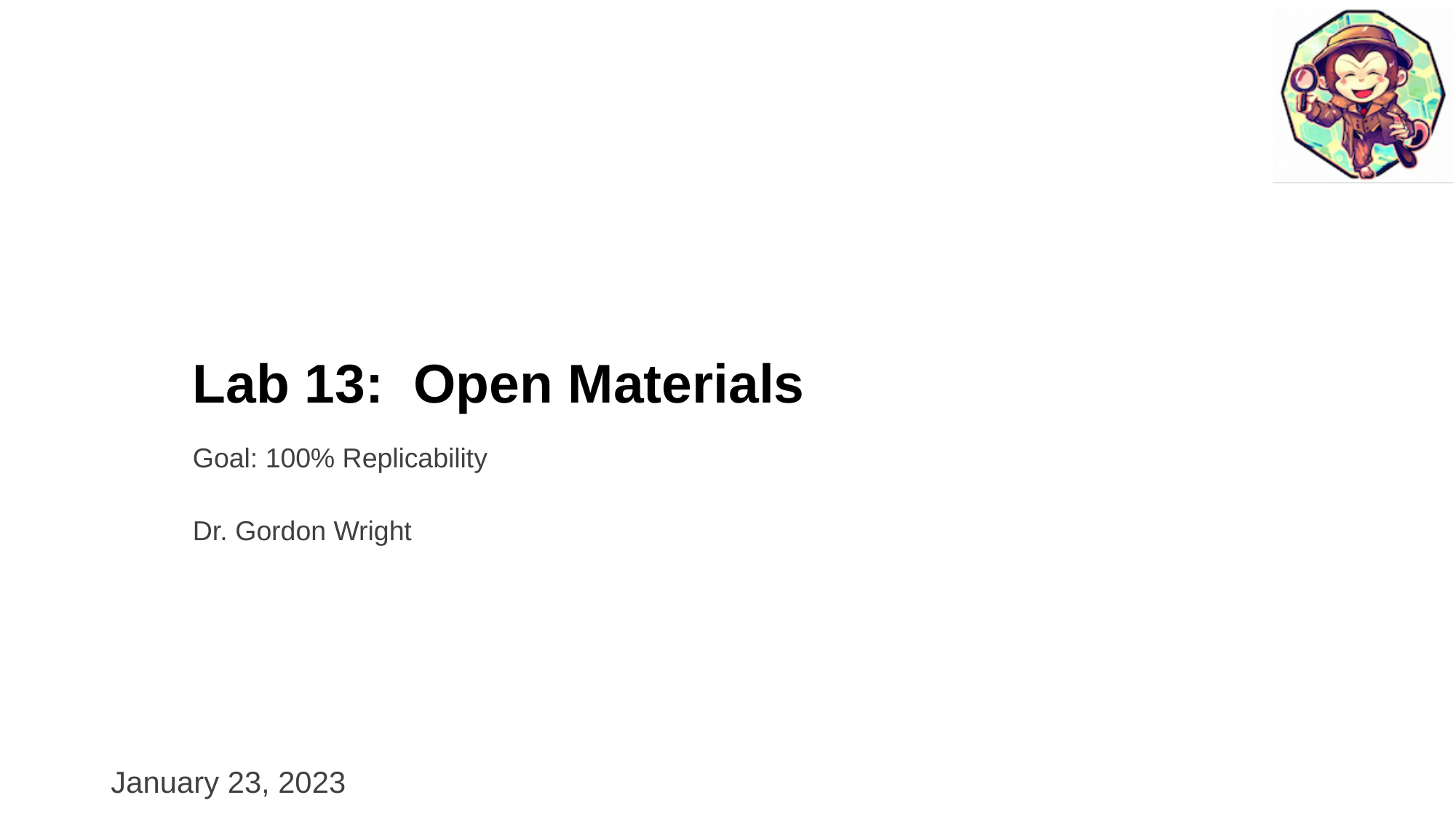

# Lab 13:  Open Materials
Goal: 100% Replicability
Dr. Gordon Wright
January 23, 2023